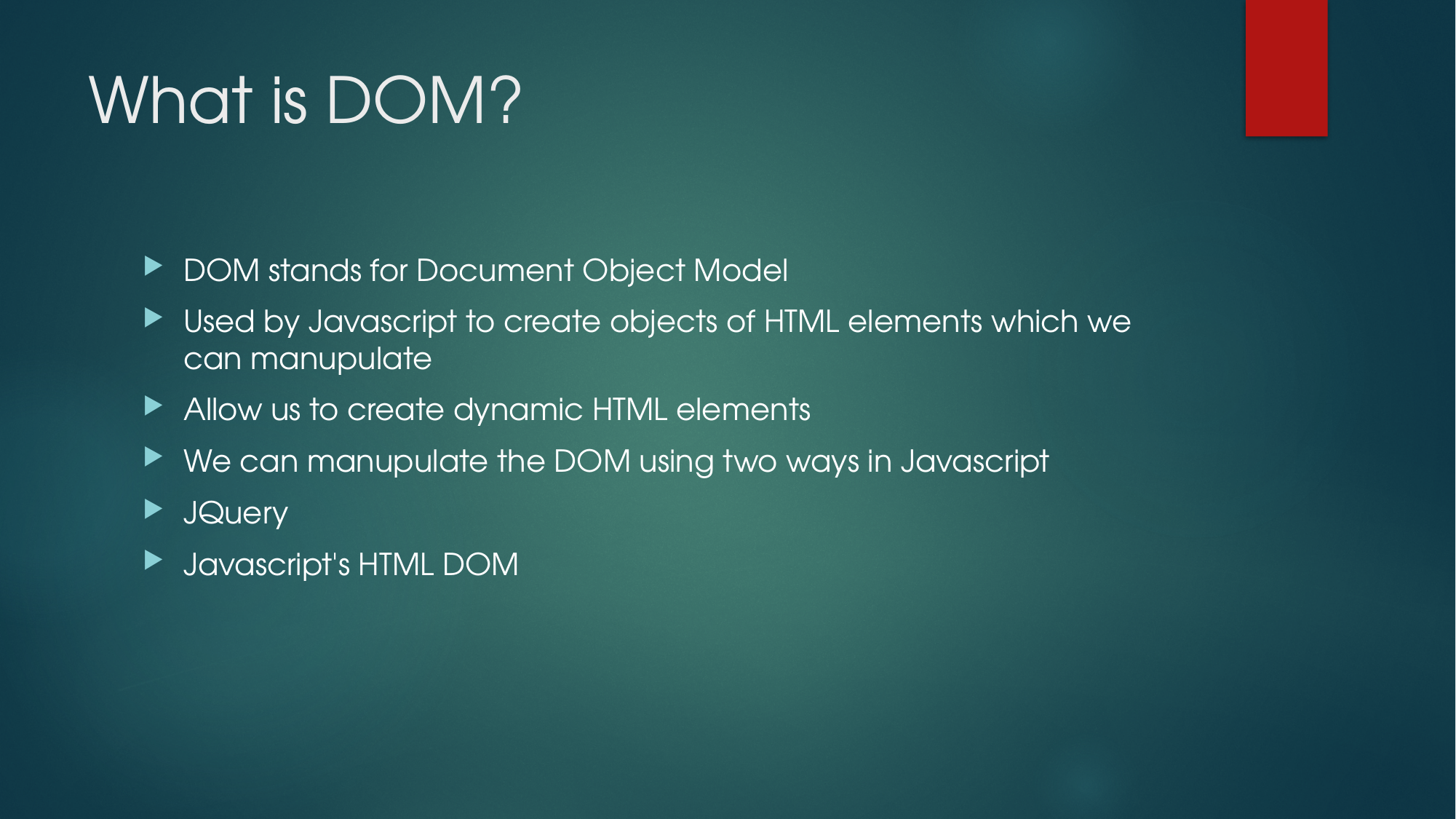

# What is DOM?
DOM stands for Document Object Model
Used by Javascript to create objects of HTML elements which we can manupulate
Allow us to create dynamic HTML elements
We can manupulate the DOM using two ways in Javascript
JQuery
Javascript's HTML DOM